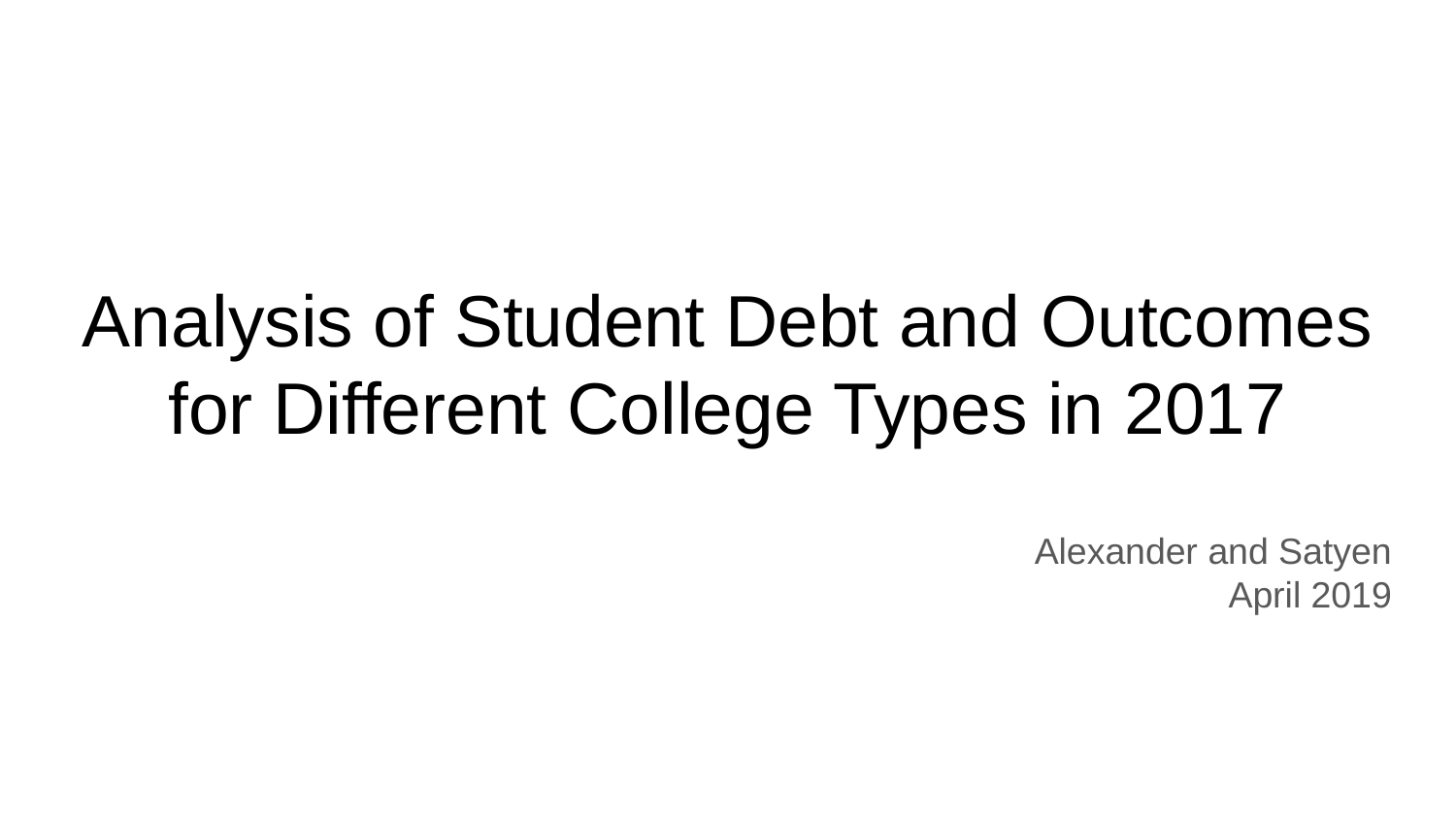

# Analysis of Student Debt and Outcomes for Different College Types in 2017
Alexander and Satyen
April 2019